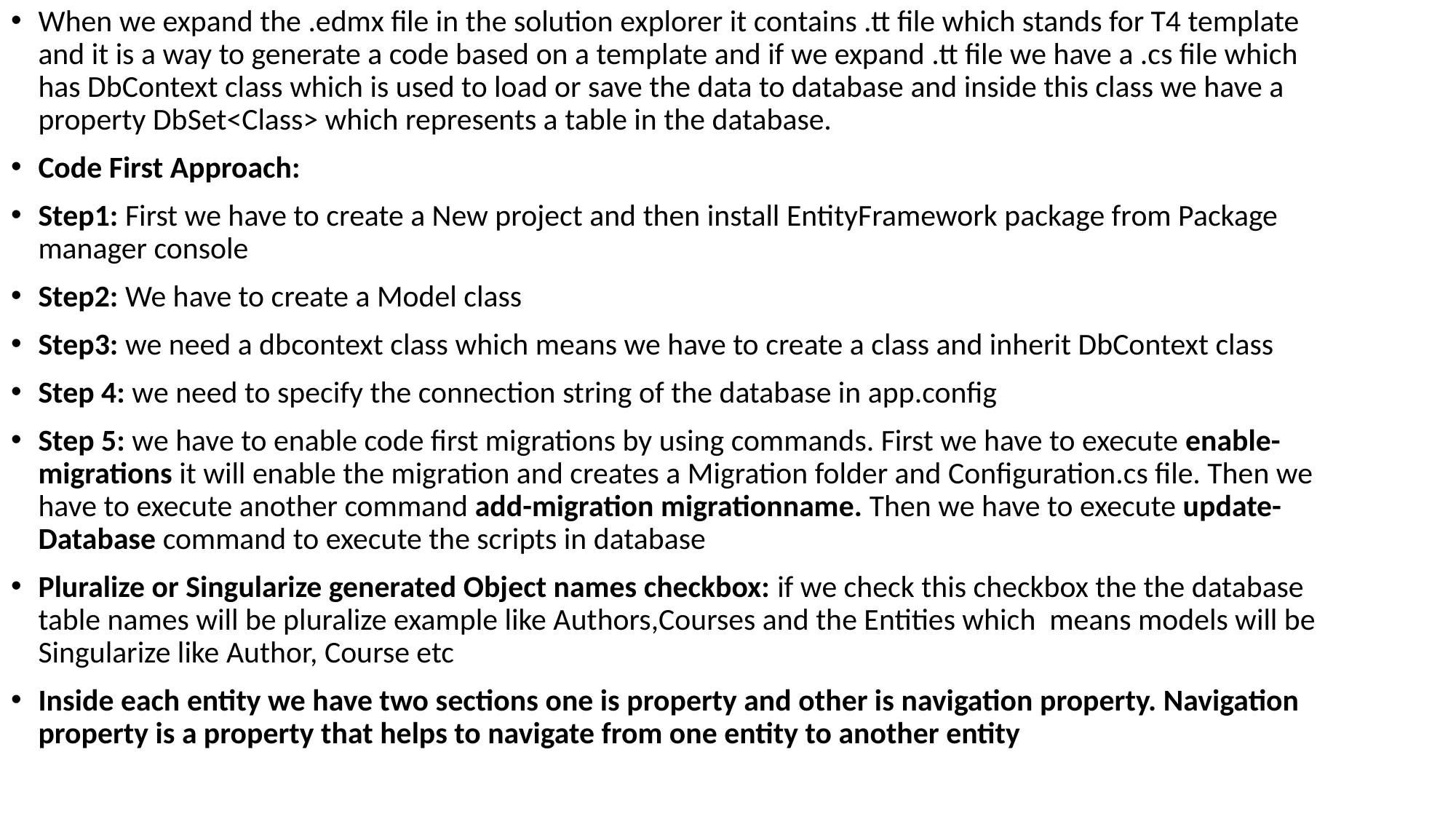

When we expand the .edmx file in the solution explorer it contains .tt file which stands for T4 template and it is a way to generate a code based on a template and if we expand .tt file we have a .cs file which has DbContext class which is used to load or save the data to database and inside this class we have a property DbSet<Class> which represents a table in the database.
Code First Approach:
Step1: First we have to create a New project and then install EntityFramework package from Package manager console
Step2: We have to create a Model class
Step3: we need a dbcontext class which means we have to create a class and inherit DbContext class
Step 4: we need to specify the connection string of the database in app.config
Step 5: we have to enable code first migrations by using commands. First we have to execute enable-migrations it will enable the migration and creates a Migration folder and Configuration.cs file. Then we have to execute another command add-migration migrationname. Then we have to execute update-Database command to execute the scripts in database
Pluralize or Singularize generated Object names checkbox: if we check this checkbox the the database table names will be pluralize example like Authors,Courses and the Entities which  means models will be Singularize like Author, Course etc
Inside each entity we have two sections one is property and other is navigation property. Navigation property is a property that helps to navigate from one entity to another entity